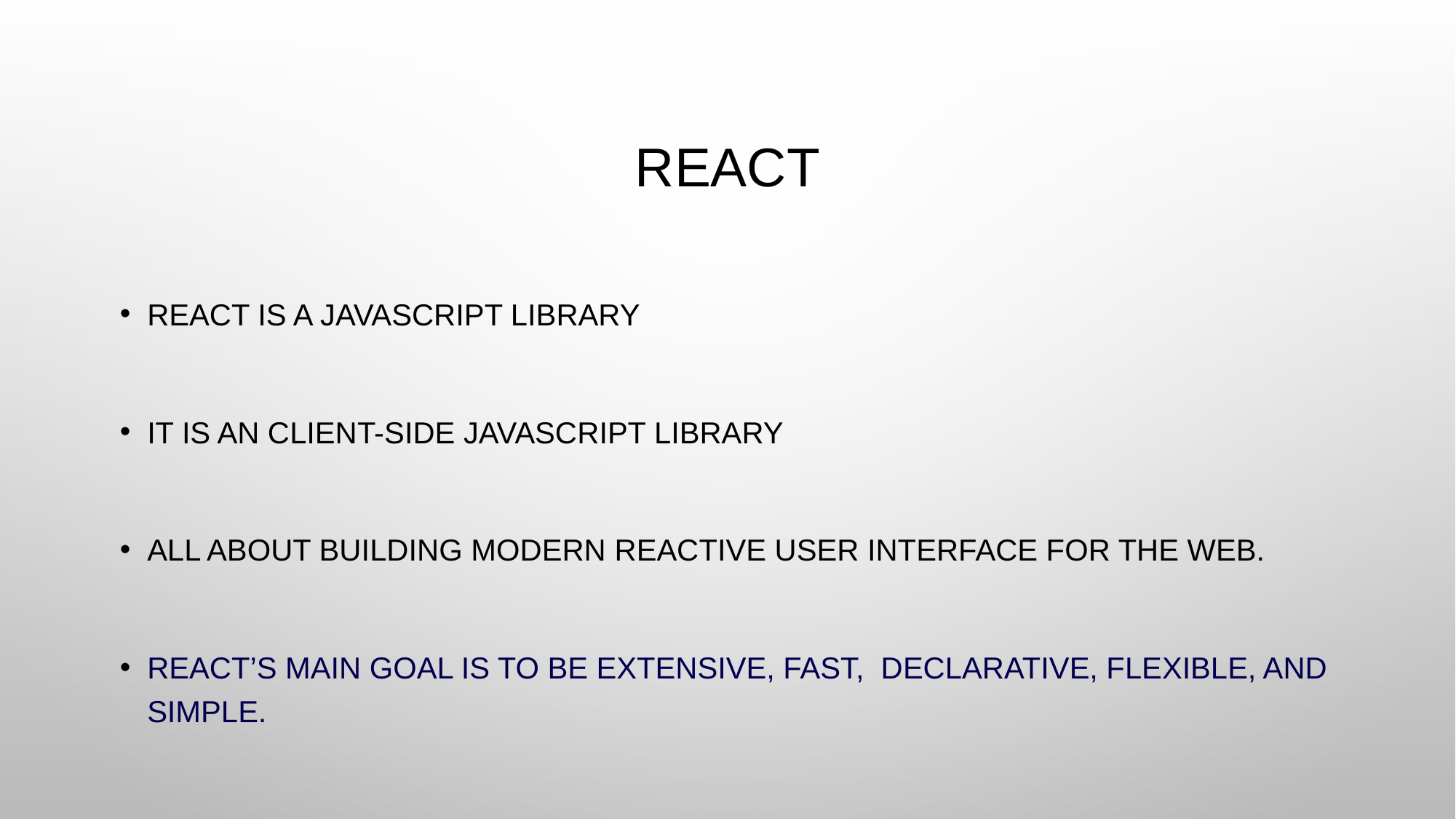

# React
React is a javascript library

It is an client-side javascript library

All about building modern reactive user interface for the web.

React’s main goal is to be extensive, fast,  declarative, flexible, and simple.